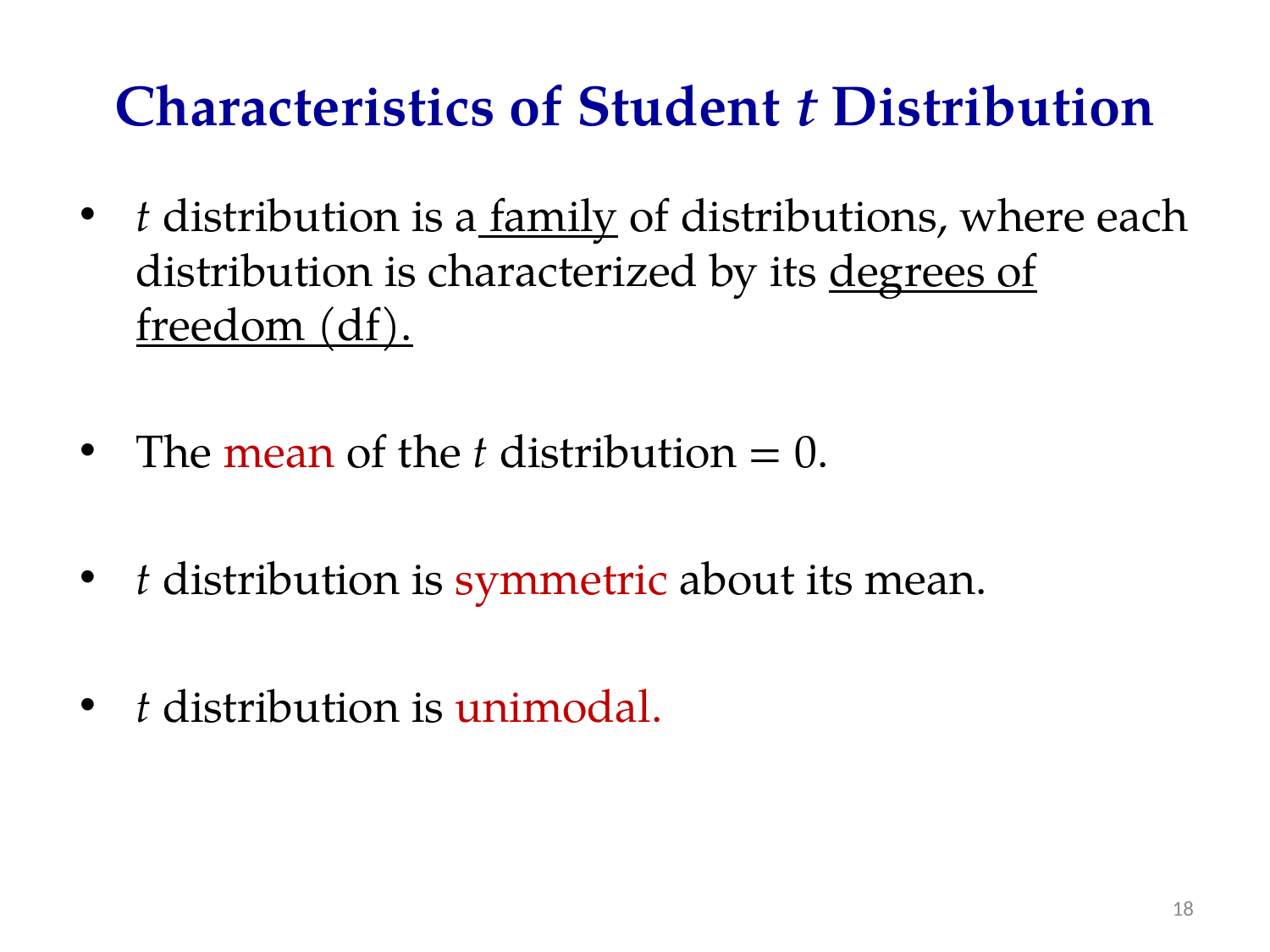

Characteristics of Student t Distribution
t distribution is a family of distributions, where each distribution is characterized by its degrees of freedom (df).

The mean of the t distribution = 0.

t distribution is symmetric about its mean.

t distribution is unimodal.

18